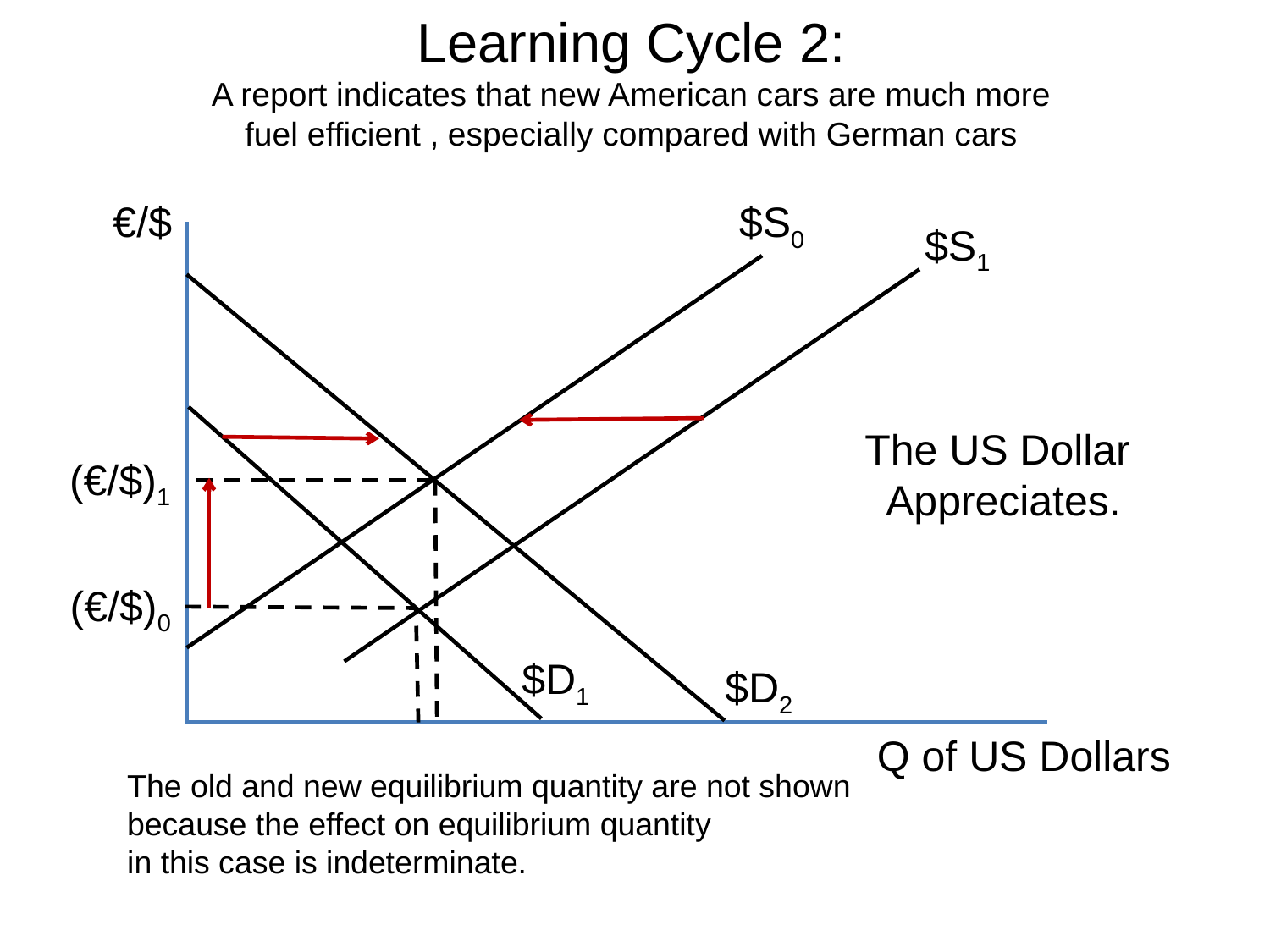

# Learning Cycle 2: A report indicates that new American cars are much more fuel efficient , especially compared with German cars
  €/$
$S0
$S1

The US Dollar
Appreciates.
 (€/$)1

 (€/$)0

$D1
$D2
Q of US Dollars
The old and new equilibrium quantity are not shown
because the effect on equilibrium quantity
in this case is indeterminate.